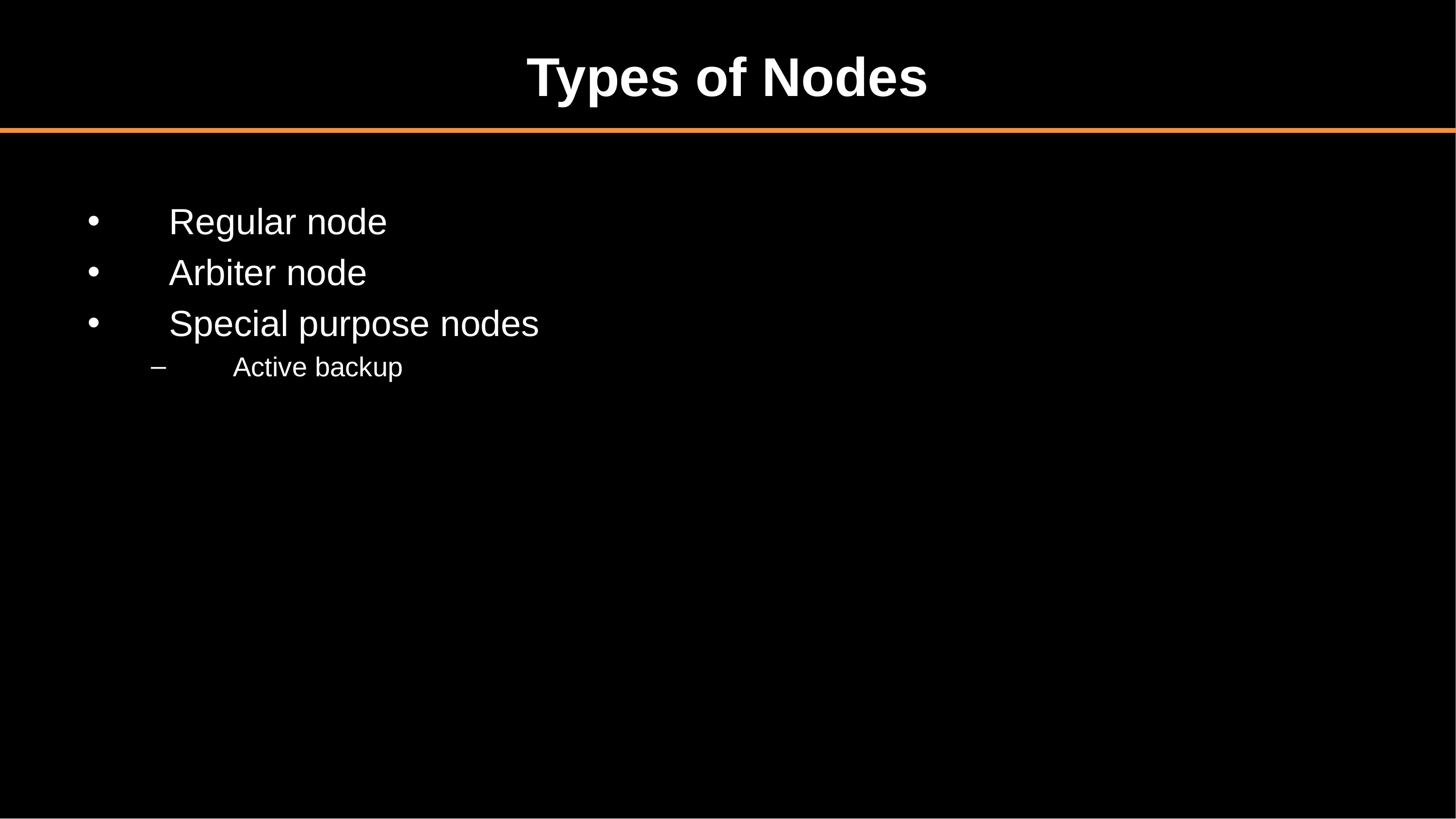

# Types of Nodes
Regular node
Arbiter node
Special purpose nodes
Active backup